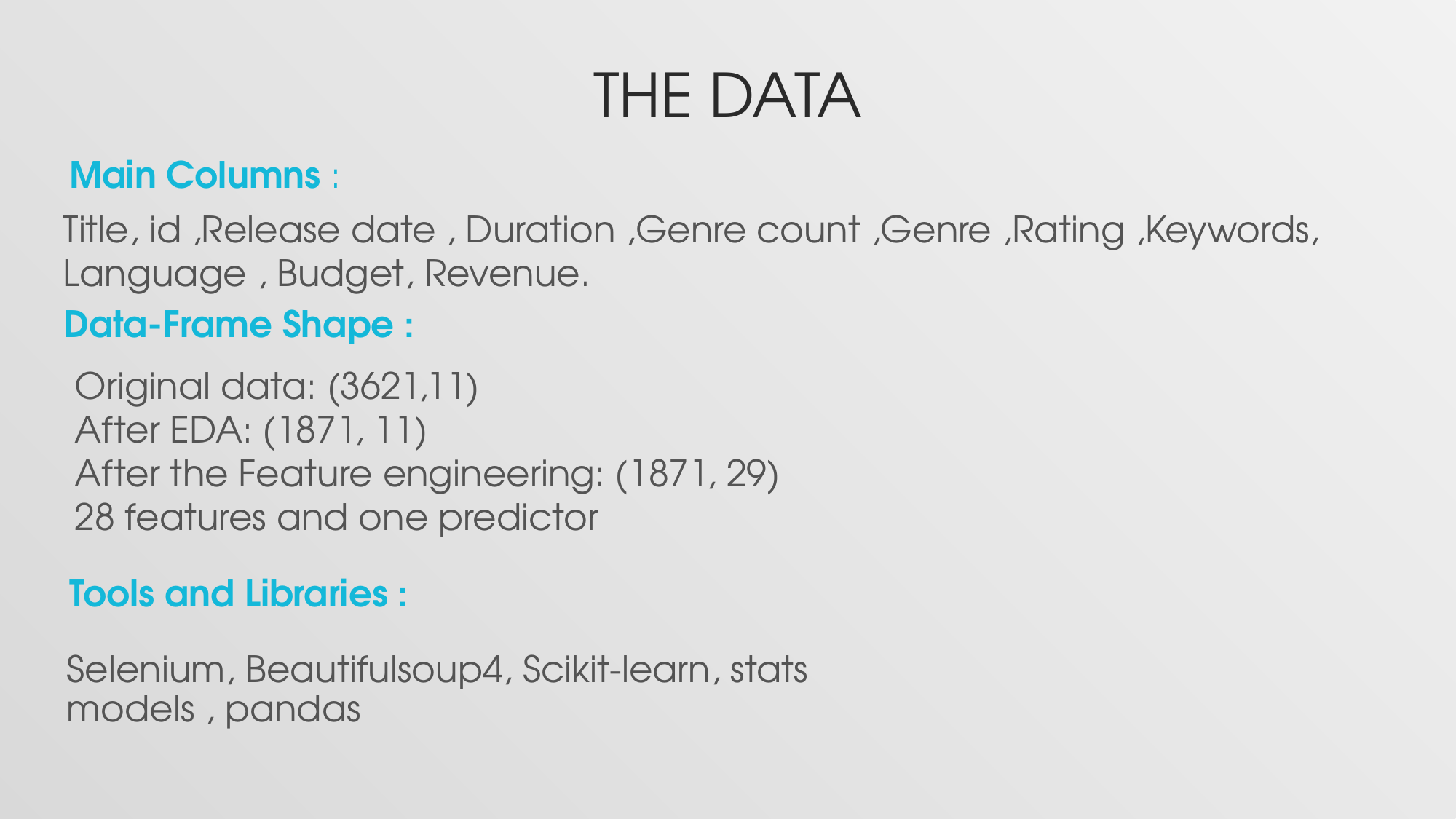

# The Data
Main Columns :
Title, id ,Release date , Duration ,Genre count ,Genre ,Rating ,Keywords, Language , Budget, Revenue.

Data-Frame Shape :
Original data: (3621,11)
After EDA: (1871, 11)
After the Feature engineering: (1871, 29)
28 features and one predictor
Tools and Libraries :
Selenium, Beautifulsoup4, Scikit-learn, stats models , pandas